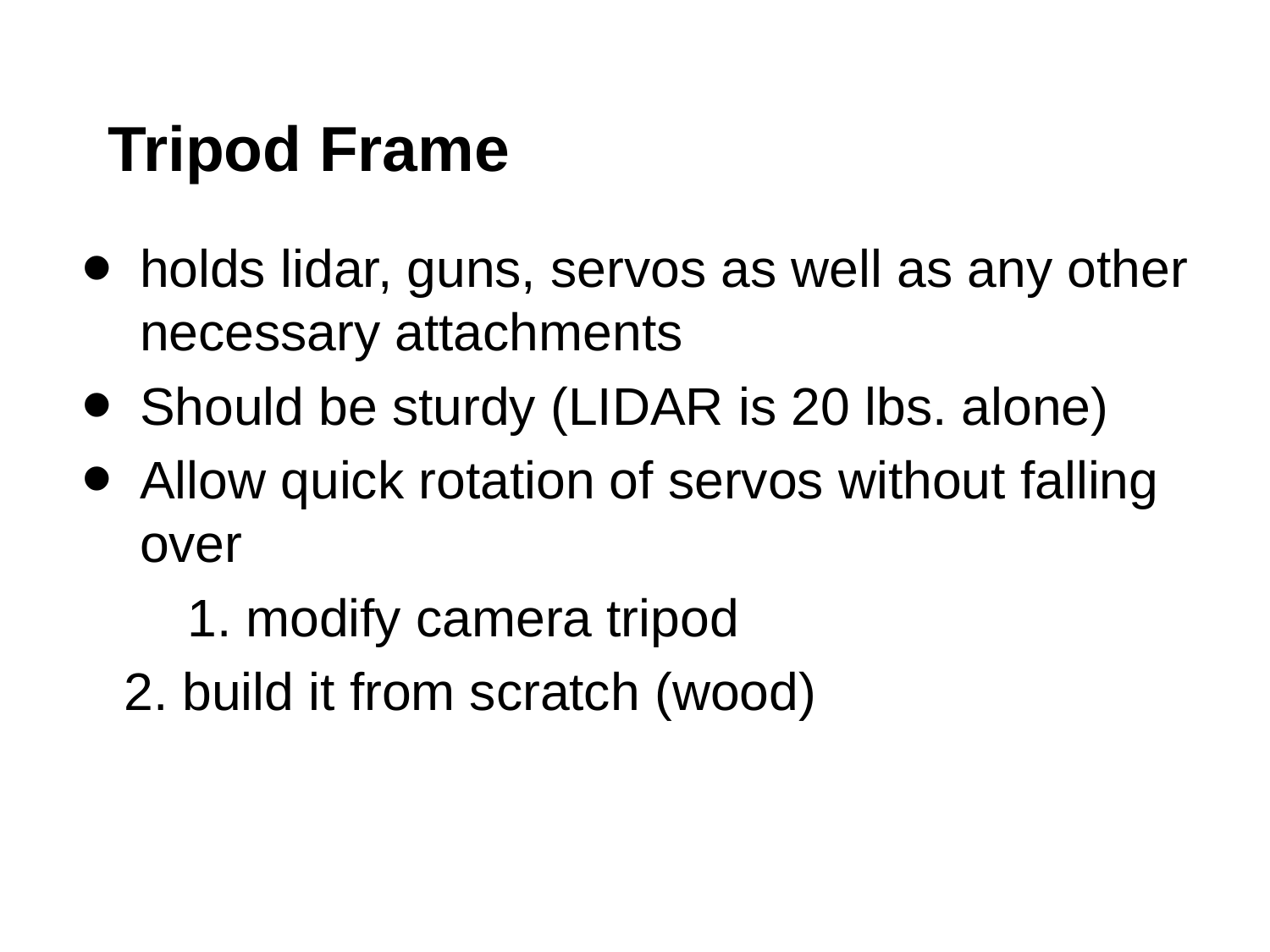

# Tripod Frame
holds lidar, guns, servos as well as any other necessary attachments
Should be sturdy (LIDAR is 20 lbs. alone)
Allow quick rotation of servos without falling over
1. modify camera tripod
	2. build it from scratch (wood)